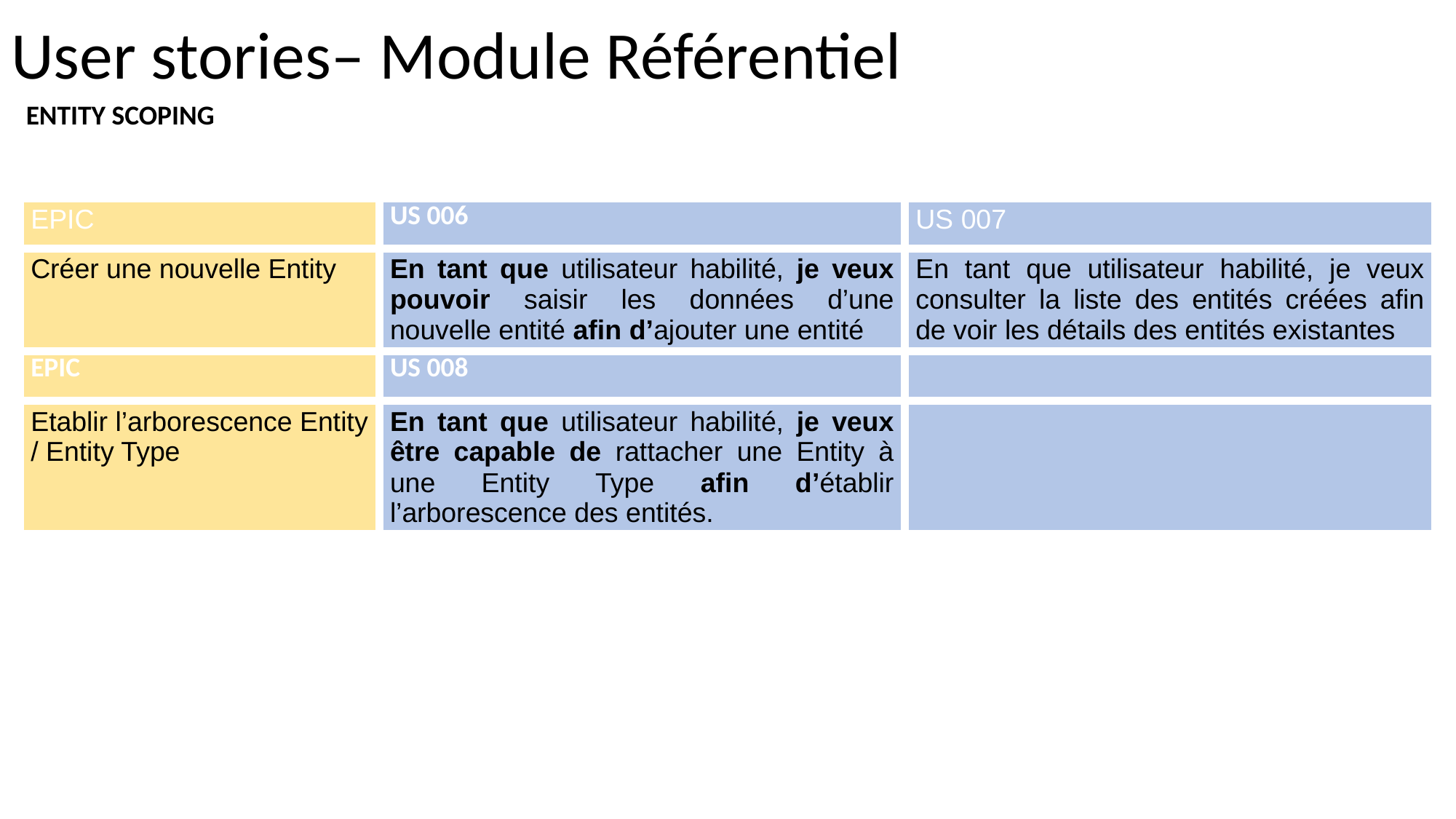

User stories– Module Référentiel
ENTITY SCOPING
| EPIC | US 006 | US 007 |
| --- | --- | --- |
| Créer une nouvelle Entity | En tant que utilisateur habilité, je veux pouvoir saisir les données d’une nouvelle entité afin d’ajouter une entité | En tant que utilisateur habilité, je veux consulter la liste des entités créées afin de voir les détails des entités existantes |
| EPIC | US 008 |  |
| Etablir l’arborescence Entity / Entity Type | En tant que utilisateur habilité, je veux être capable de rattacher une Entity à une Entity Type afin d’établir l’arborescence des entités. |  |